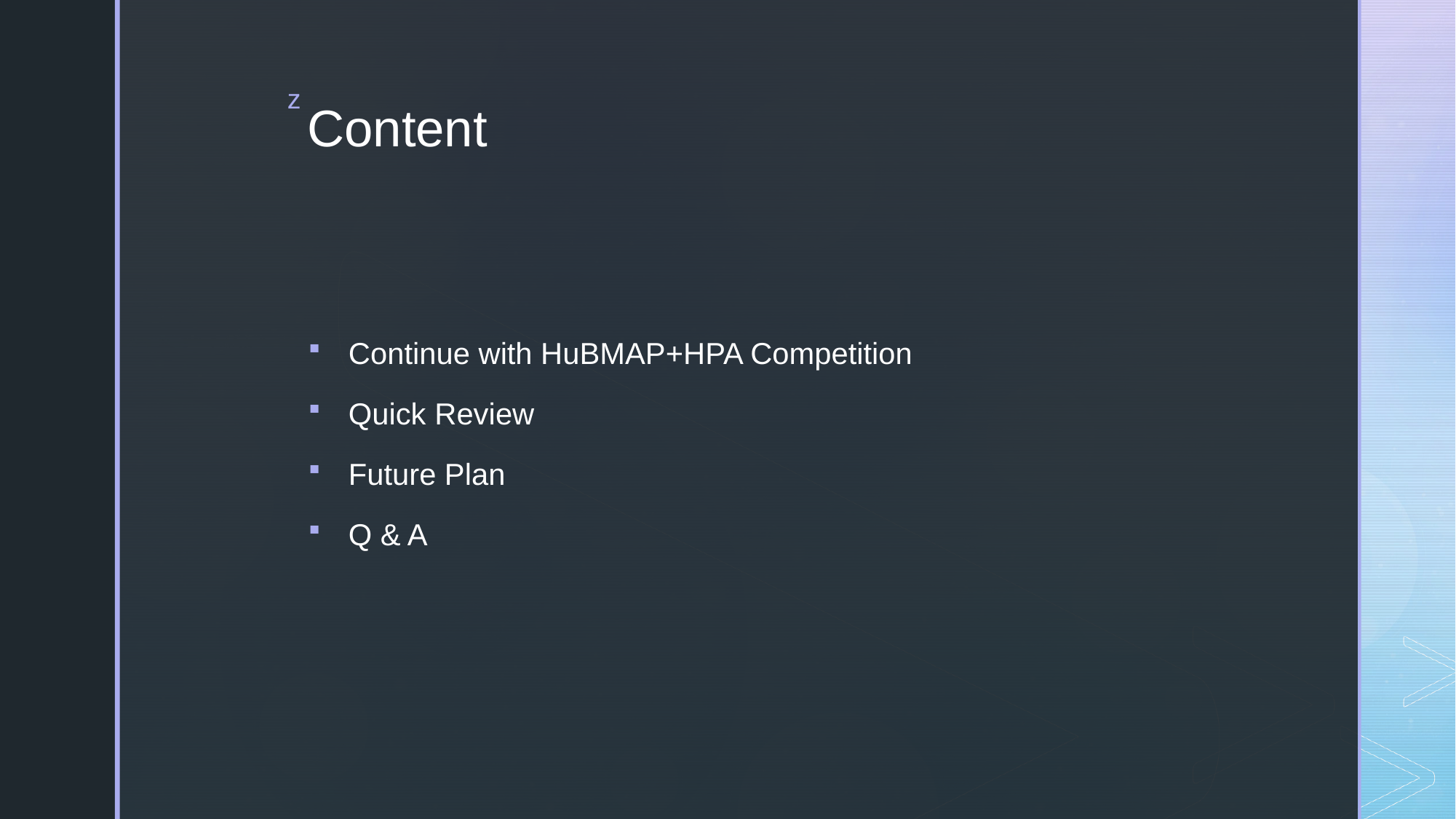

# Content
Continue with HuBMAP+HPA Competition
Quick Review
Future Plan
Q & A